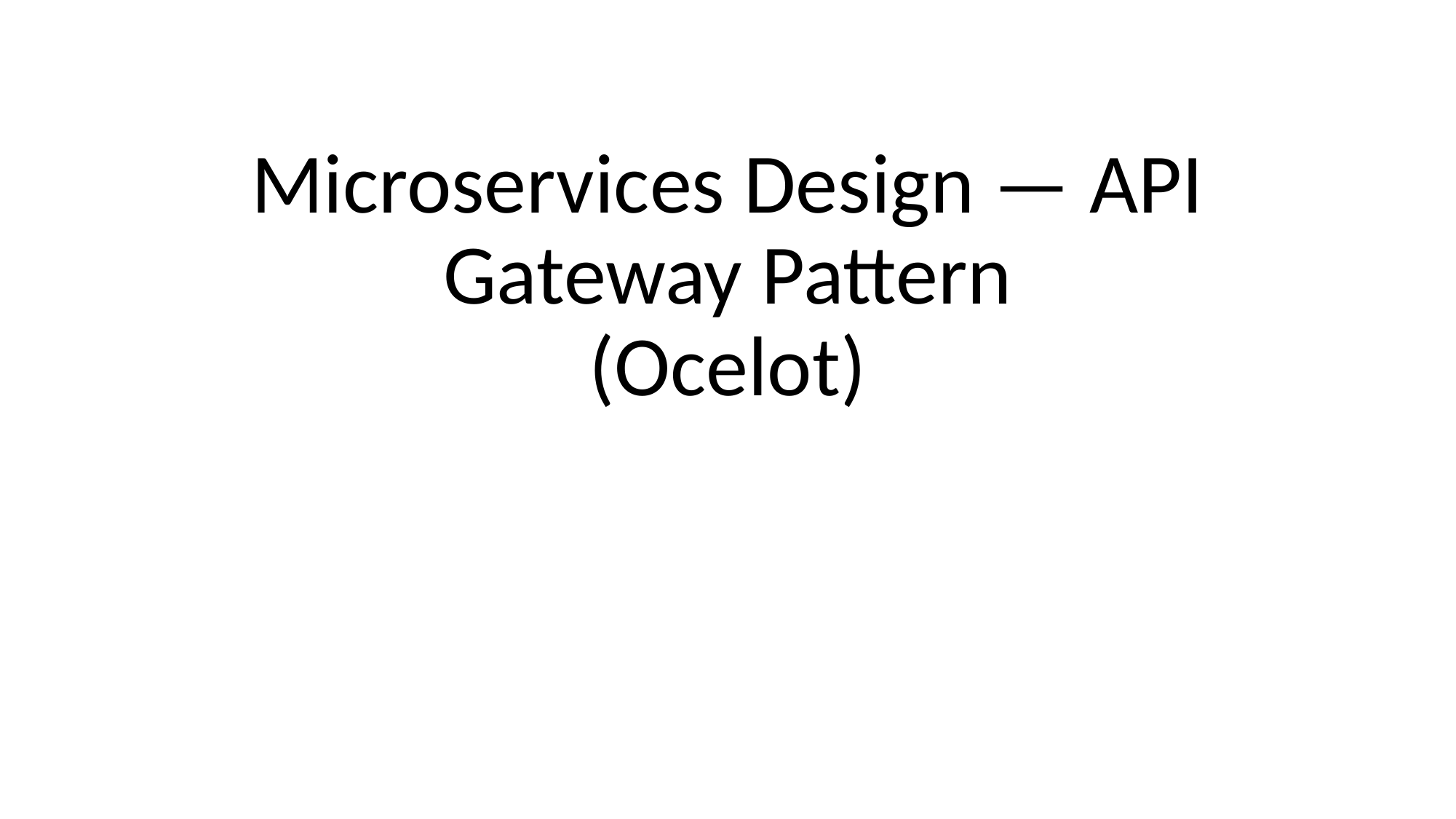

# Microservices Design — API Gateway Pattern
(Ocelot)